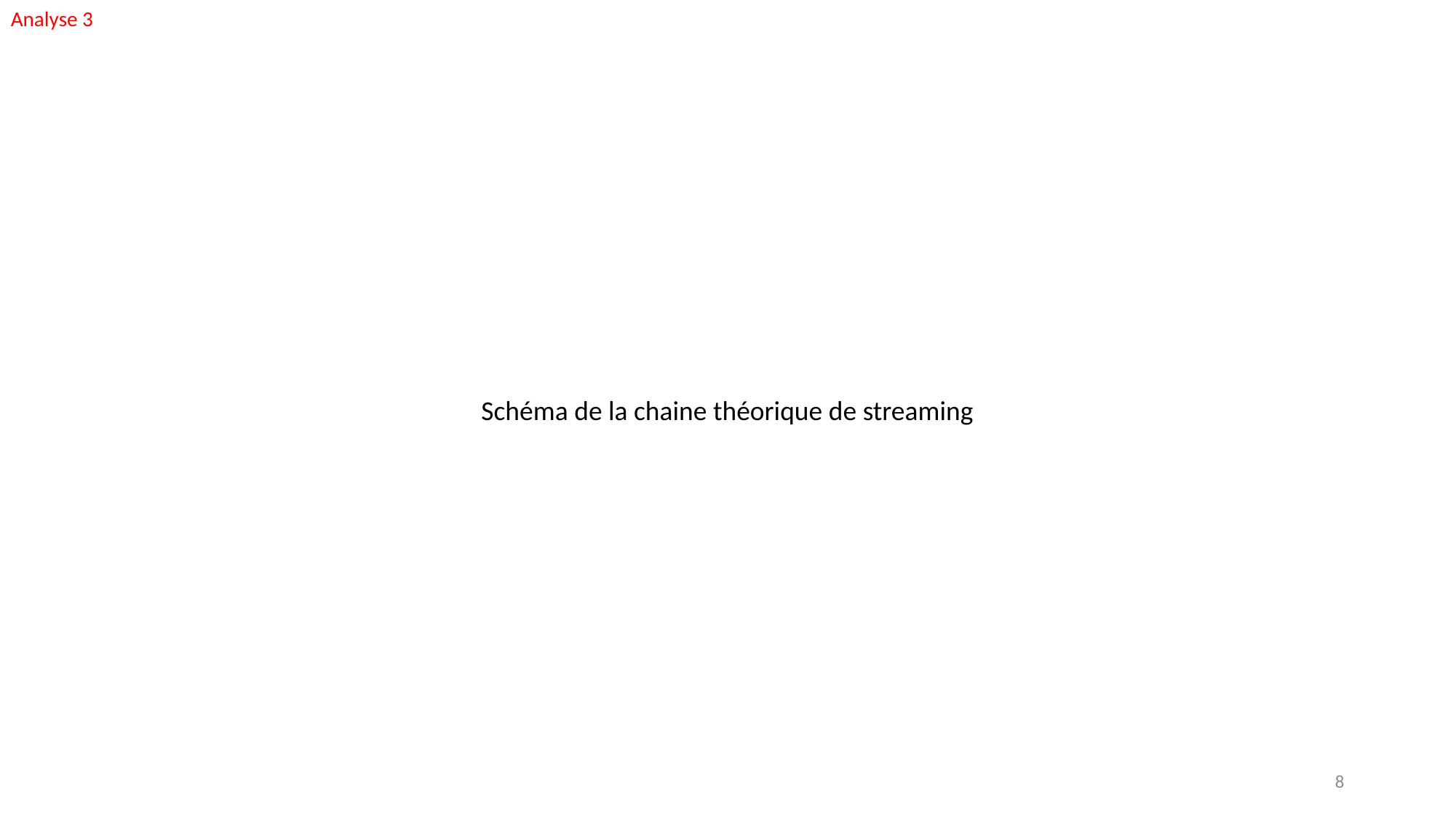

Analyse 3
Schéma de la chaine théorique de streaming
8